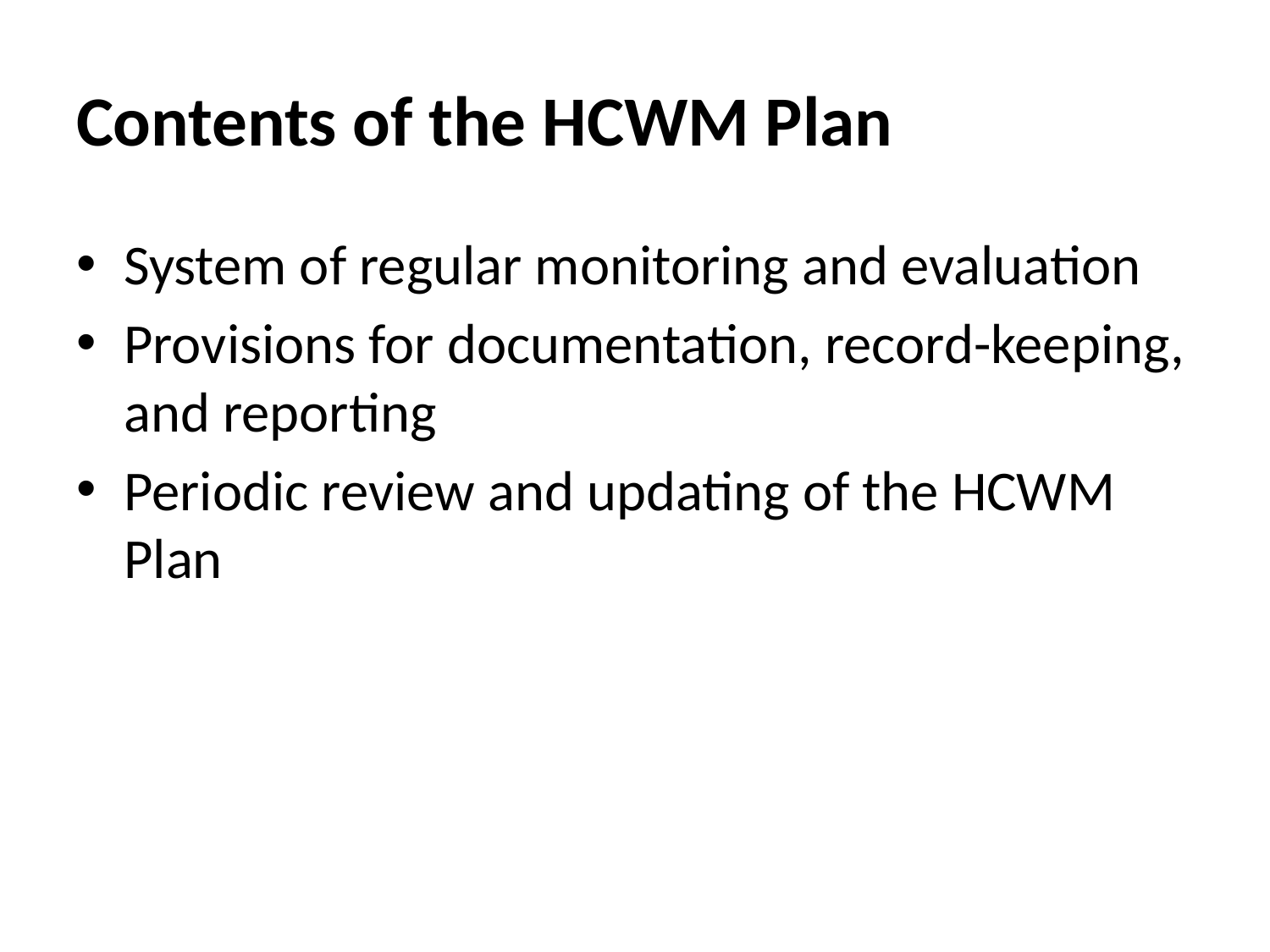

# Contents of the HCWM Plan
System of regular monitoring and evaluation
Provisions for documentation, record-keeping, and reporting
Periodic review and updating of the HCWM Plan